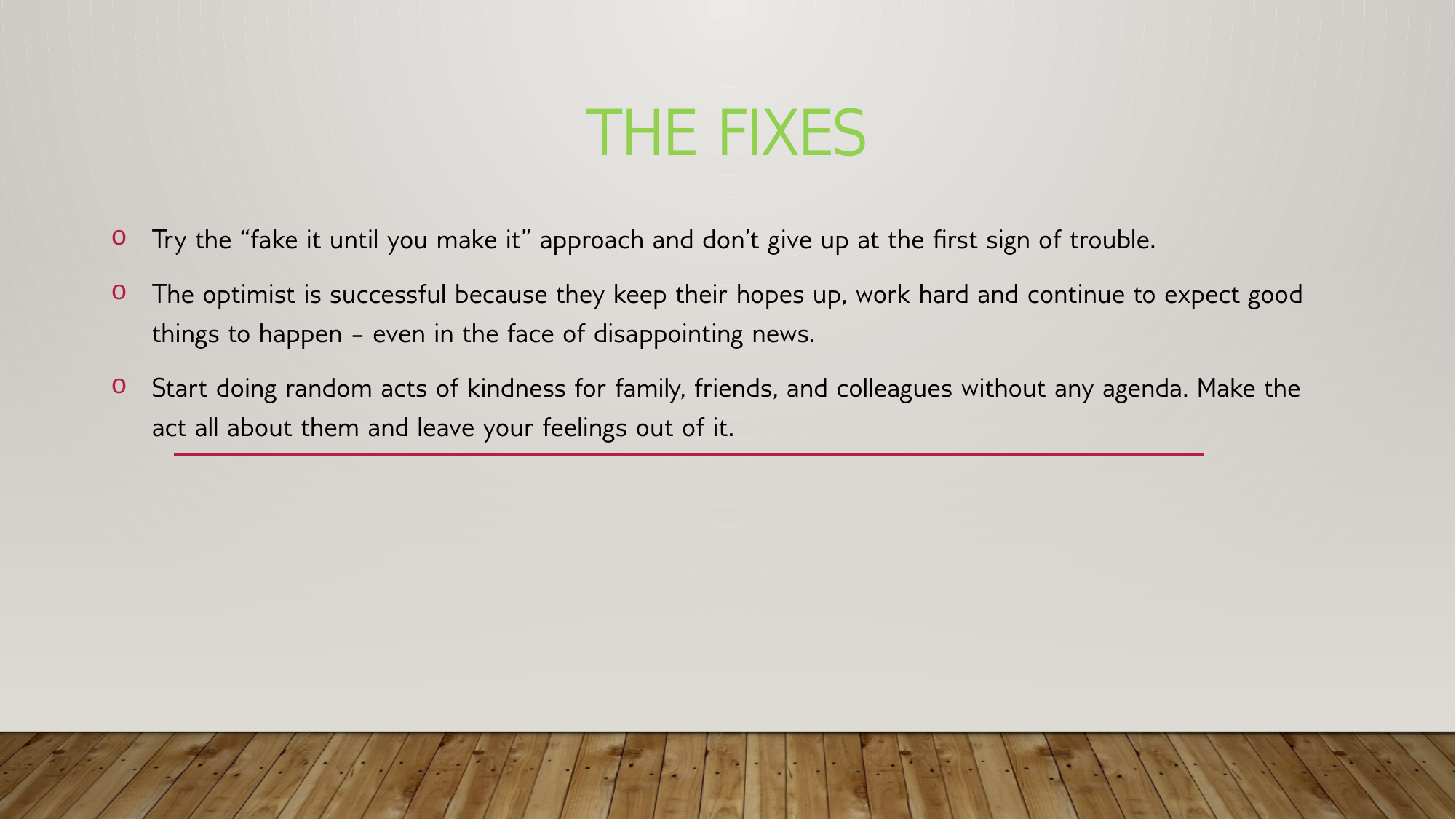

# The fixes
Try the “fake it until you make it” approach and don’t give up at the first sign of trouble.
The optimist is successful because they keep their hopes up, work hard and continue to expect good things to happen – even in the face of disappointing news.
Start doing random acts of kindness for family, friends, and colleagues without any agenda. Make the act all about them and leave your feelings out of it.